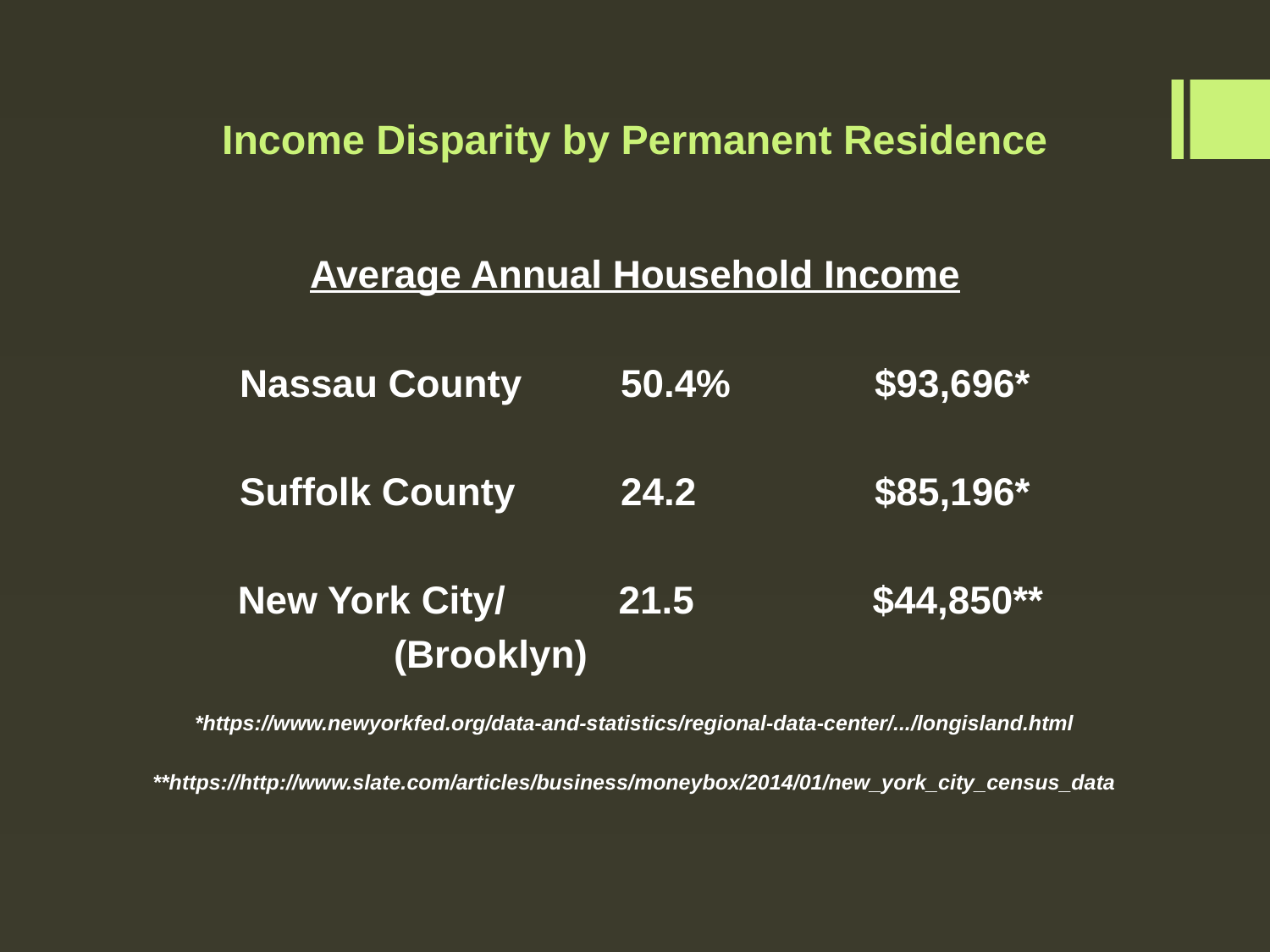

# Income Disparity by Permanent Residence
Average Annual Household Income

Nassau County	50.4%		$93,696*

Suffolk County	24.2		$85,196*

 New York City/ 	 21.5		 $44,850**
		(Brooklyn)

*https://www.newyorkfed.org/data-and-statistics/regional-data-center/.../longisland.html

**https://http://www.slate.com/articles/business/moneybox/2014/01/new_york_city_census_data